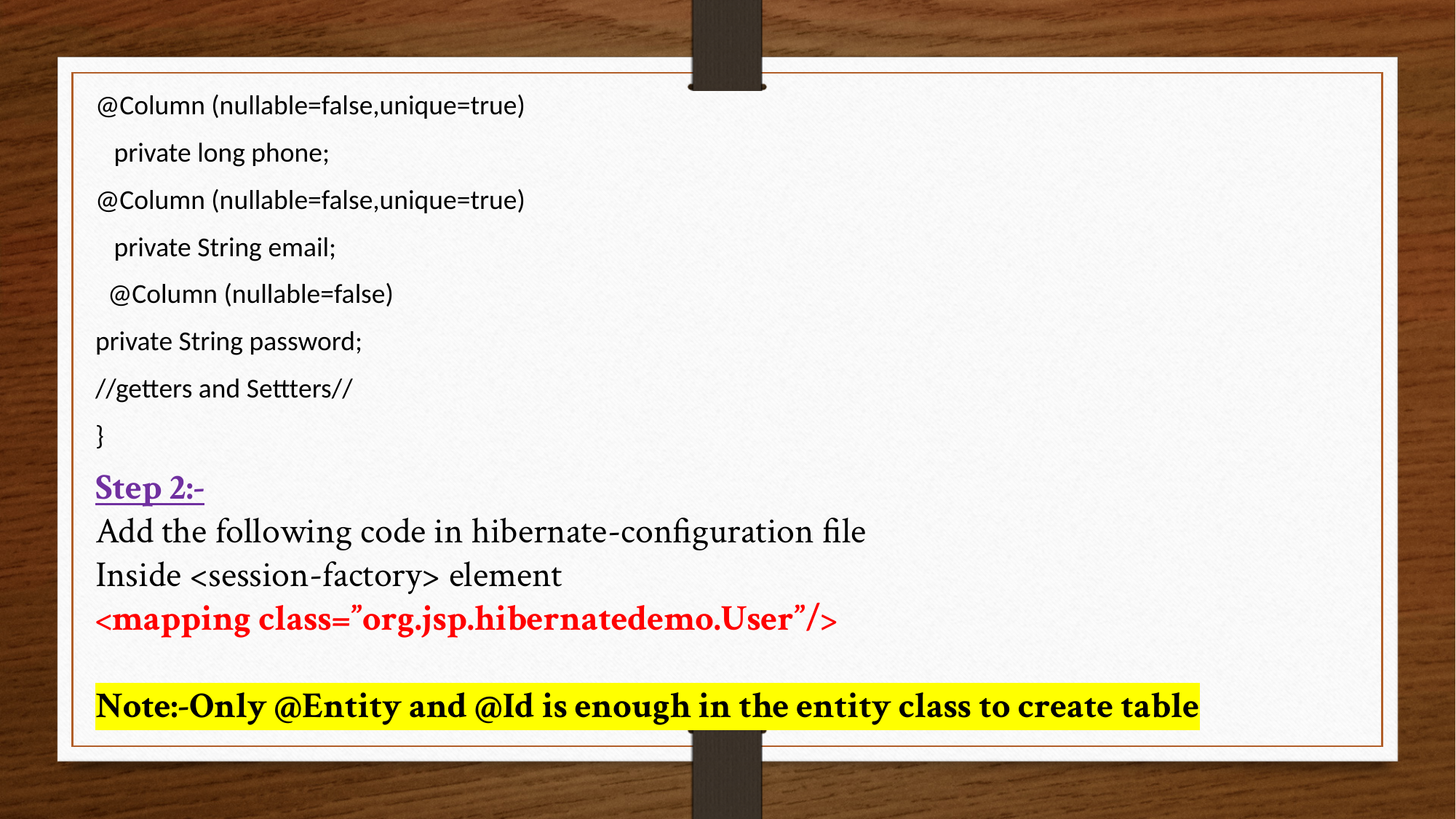

@Column (nullable=false,unique=true)
   private long phone;
@Column (nullable=false,unique=true)
   private String email;
  @Column (nullable=false)
private String password;
//getters and Settters//
}
Step 2:-
Add the following code in hibernate-configuration file
Inside <session-factory> element
<mapping class=”org.jsp.hibernatedemo.User”/>

Note:-Only @Entity and @Id is enough in the entity class to create table